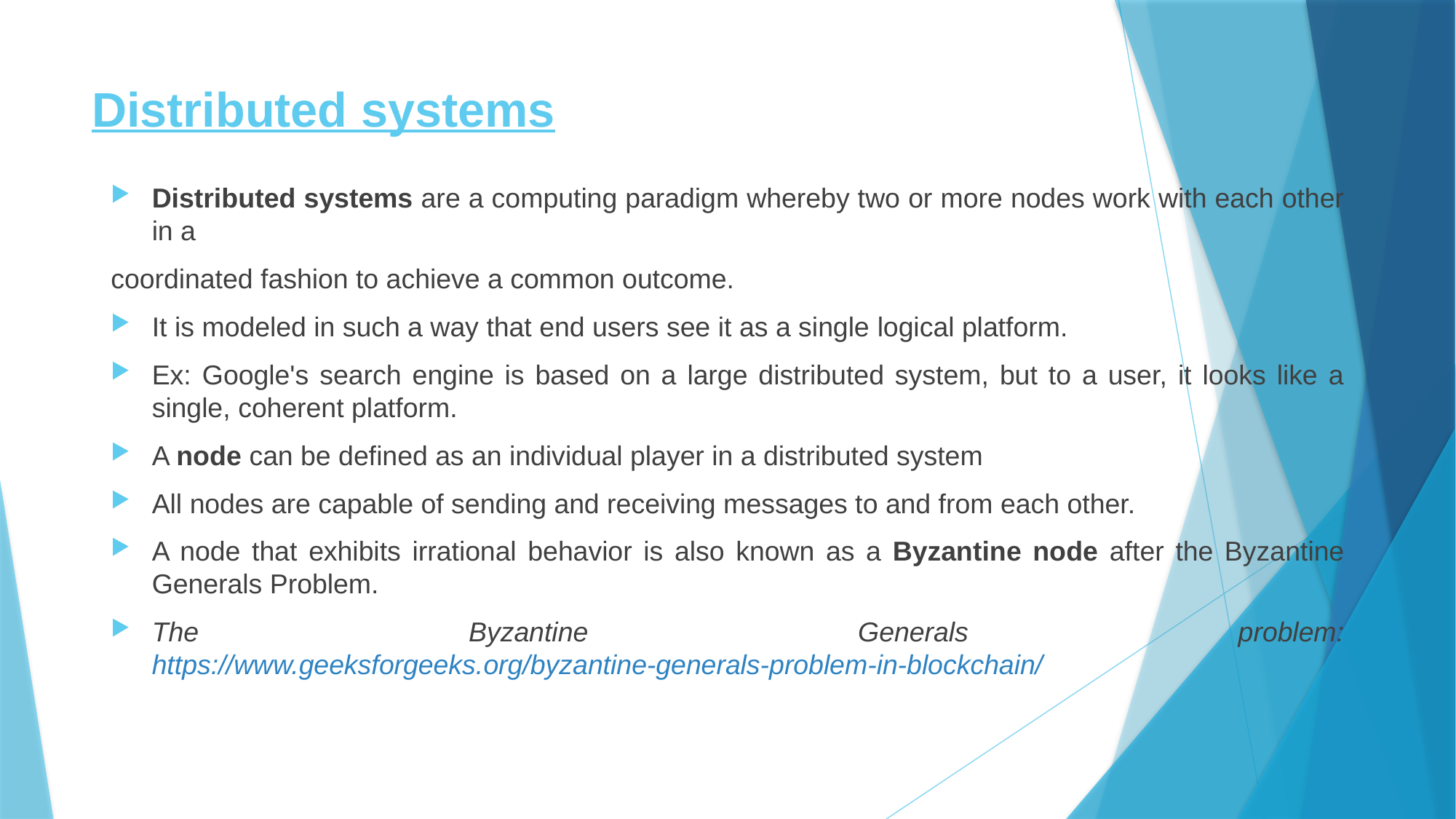

# Distributed systems
Distributed systems are a computing paradigm whereby two or more nodes work with each other in a
coordinated fashion to achieve a common outcome.
It is modeled in such a way that end users see it as a single logical platform.
Ex: Google's search engine is based on a large distributed system, but to a user, it looks like a single, coherent platform.
A node can be defined as an individual player in a distributed system
All nodes are capable of sending and receiving messages to and from each other.
A node that exhibits irrational behavior is also known as a Byzantine node after the Byzantine Generals Problem.
The Byzantine Generals problem: https://www.geeksforgeeks.org/byzantine-generals-problem-in-blockchain/